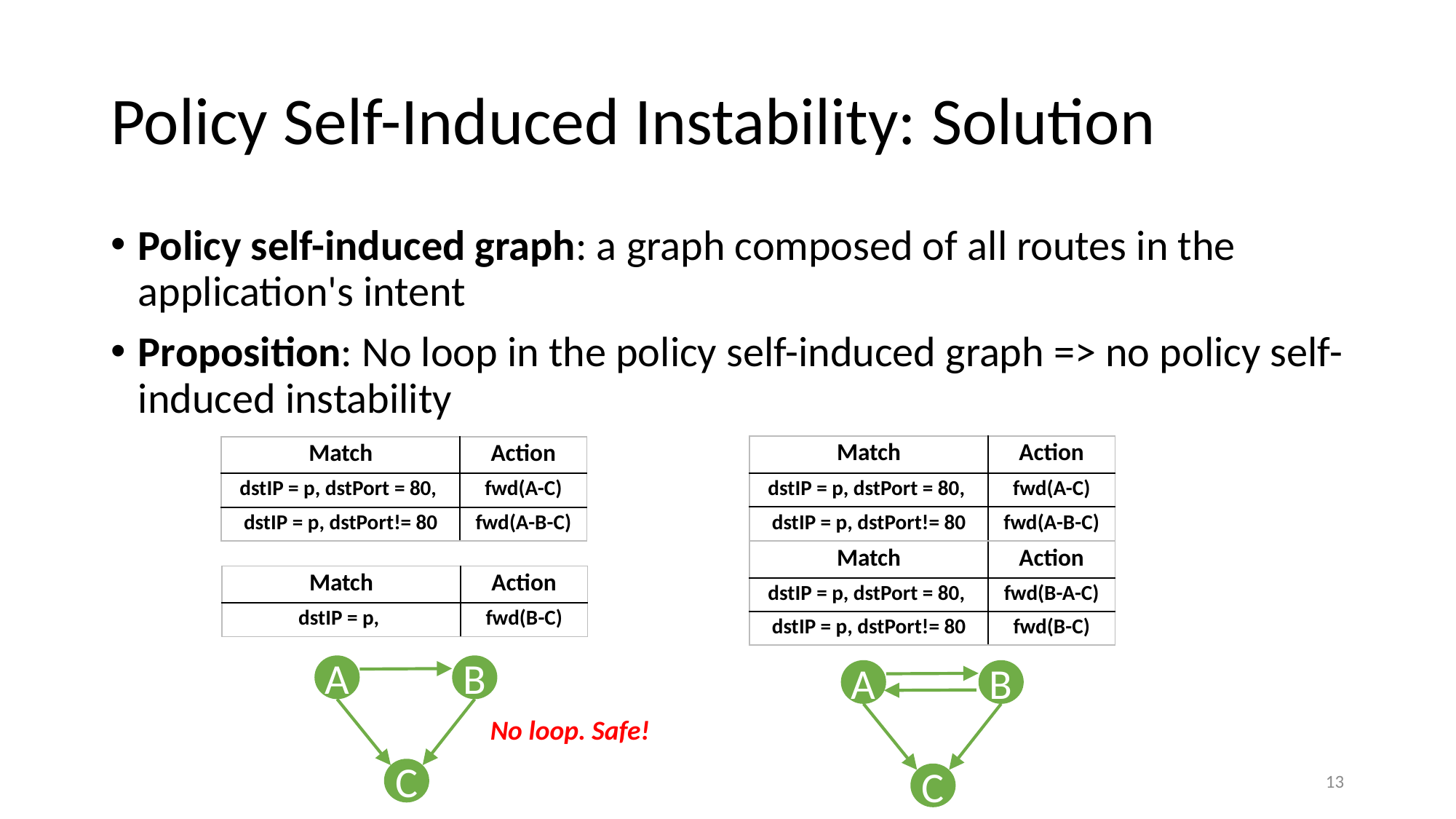

# Policy Self-Induced Instability: Solution
Policy self-induced graph: a graph composed of all routes in the application's intent
Proposition: No loop in the policy self-induced graph => no policy self-induced instability
| Match | Action |
| --- | --- |
| dstIP = p, dstPort = 80, | fwd(A-C) |
| dstIP = p, dstPort!= 80 | fwd(A-B-C) |
| Match | Action |
| --- | --- |
| dstIP = p, dstPort = 80, | fwd(A-C) |
| dstIP = p, dstPort!= 80 | fwd(A-B-C) |
| Match | Action |
| --- | --- |
| dstIP = p, dstPort = 80, | fwd(B-A-C) |
| dstIP = p, dstPort!= 80 | fwd(B-C) |
| Match | Action |
| --- | --- |
| dstIP = p, | fwd(B-C) |
A
B
C
A
B
C
No loop. Safe!
13